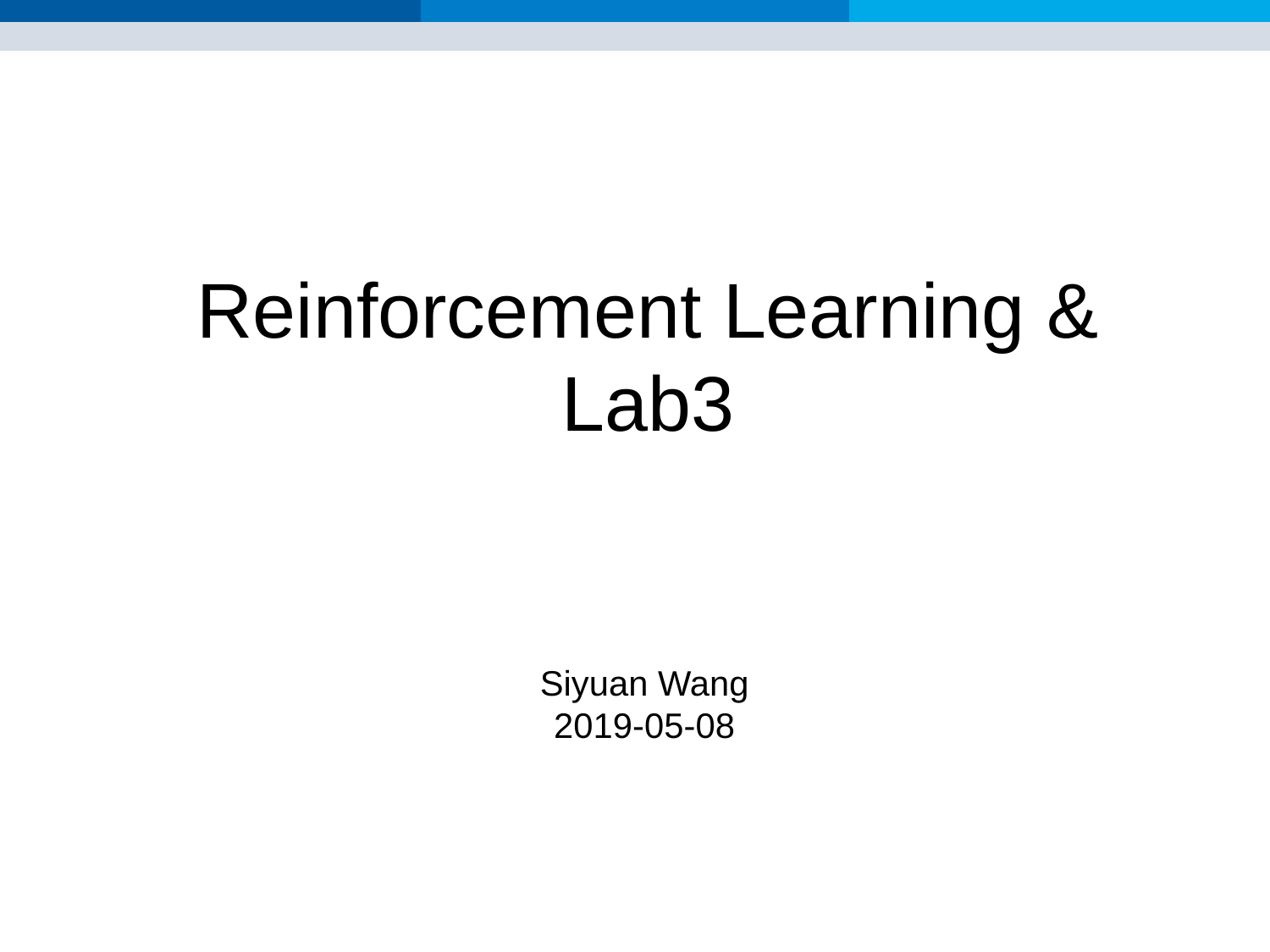

Reinforcement Learning & Lab3
Siyuan Wang
2019-05-08